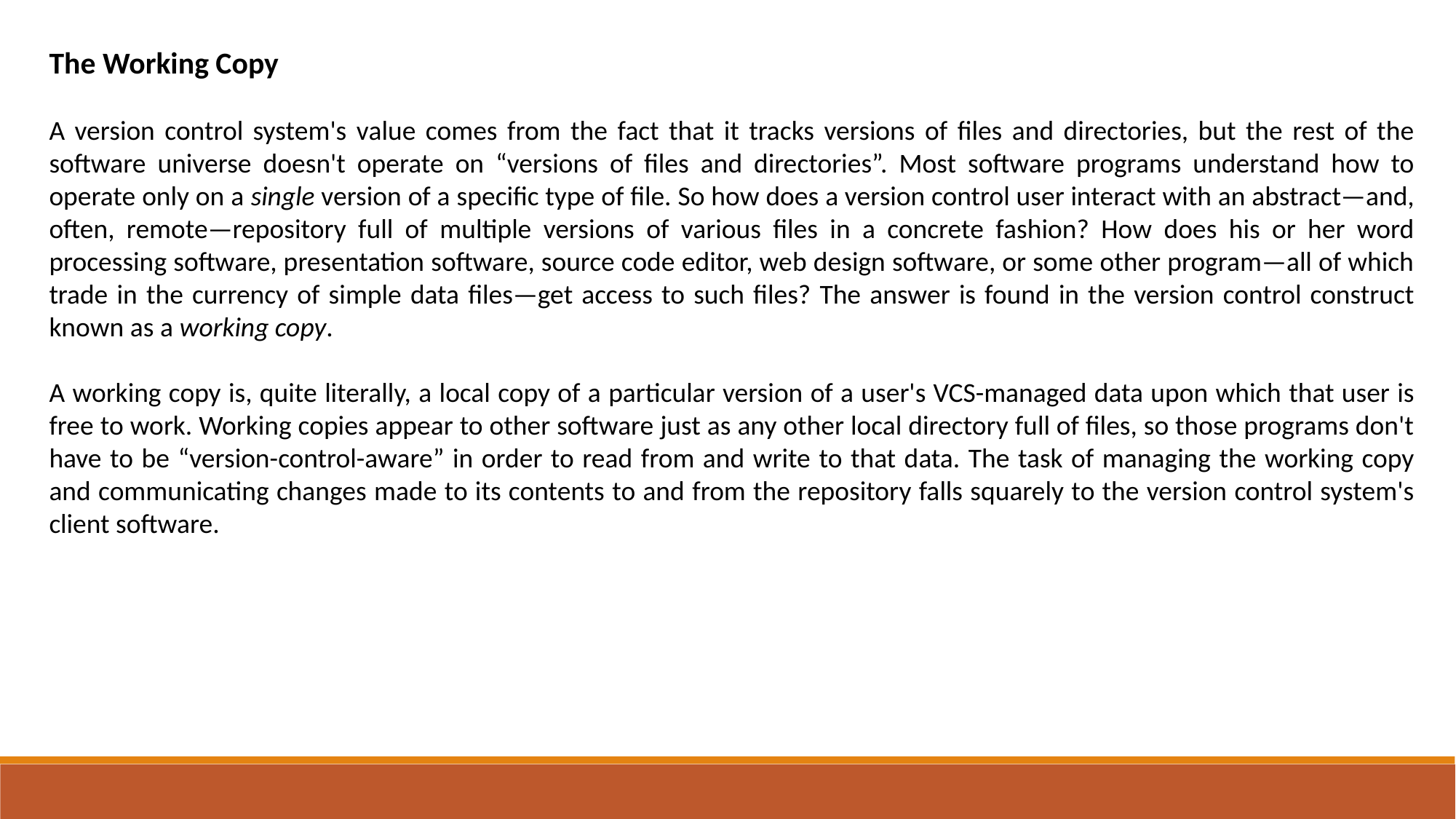

The Working Copy

A version control system's value comes from the fact that it tracks versions of files and directories, but the rest of the software universe doesn't operate on “versions of files and directories”. Most software programs understand how to operate only on a single version of a specific type of file. So how does a version control user interact with an abstract—and, often, remote—repository full of multiple versions of various files in a concrete fashion? How does his or her word processing software, presentation software, source code editor, web design software, or some other program—all of which trade in the currency of simple data files—get access to such files? The answer is found in the version control construct known as a working copy.

A working copy is, quite literally, a local copy of a particular version of a user's VCS-managed data upon which that user is free to work. Working copies appear to other software just as any other local directory full of files, so those programs don't have to be “version-control-aware” in order to read from and write to that data. The task of managing the working copy and communicating changes made to its contents to and from the repository falls squarely to the version control system's client software.